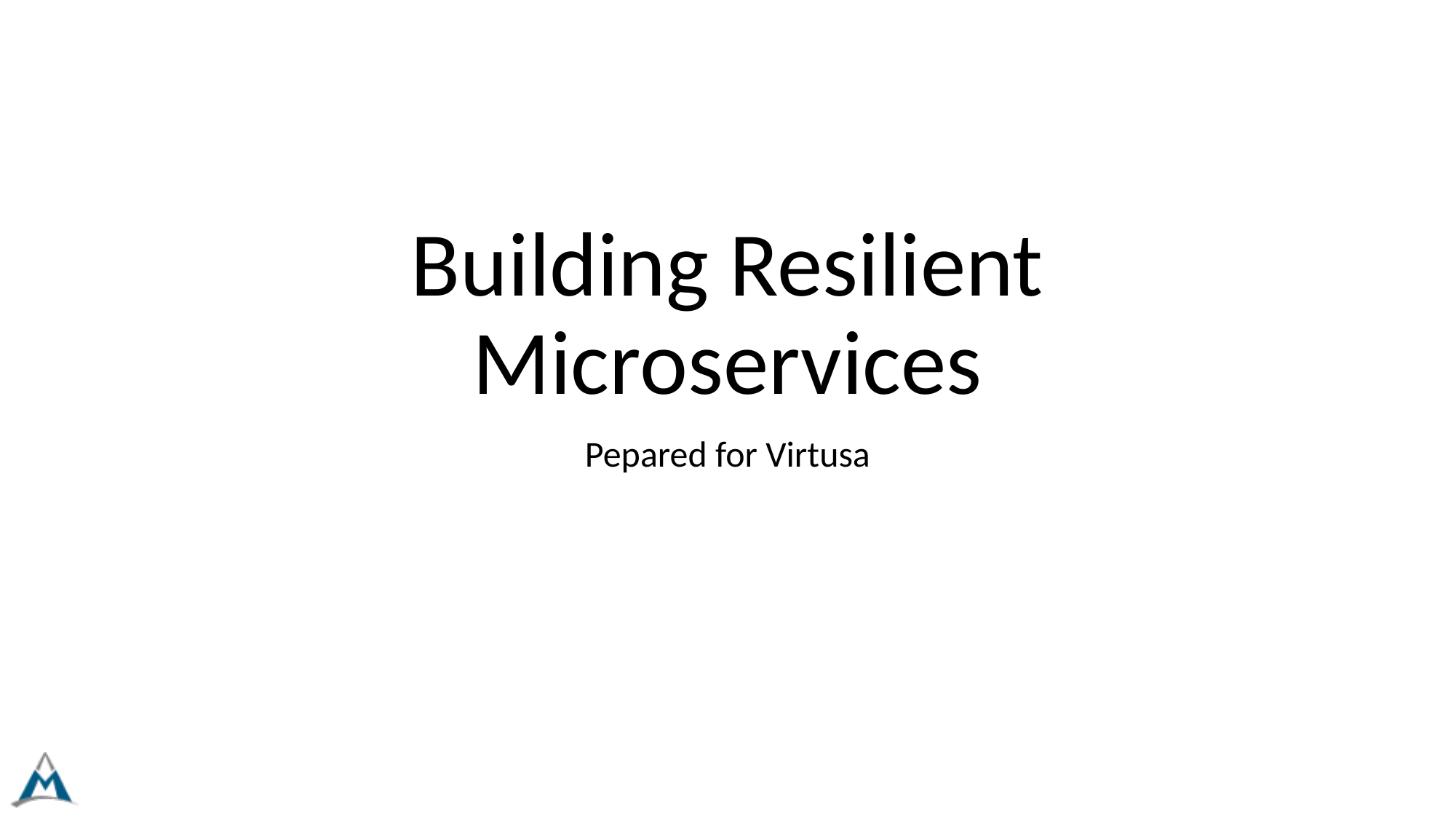

# Building Resilient Microservices
Pepared for Virtusa